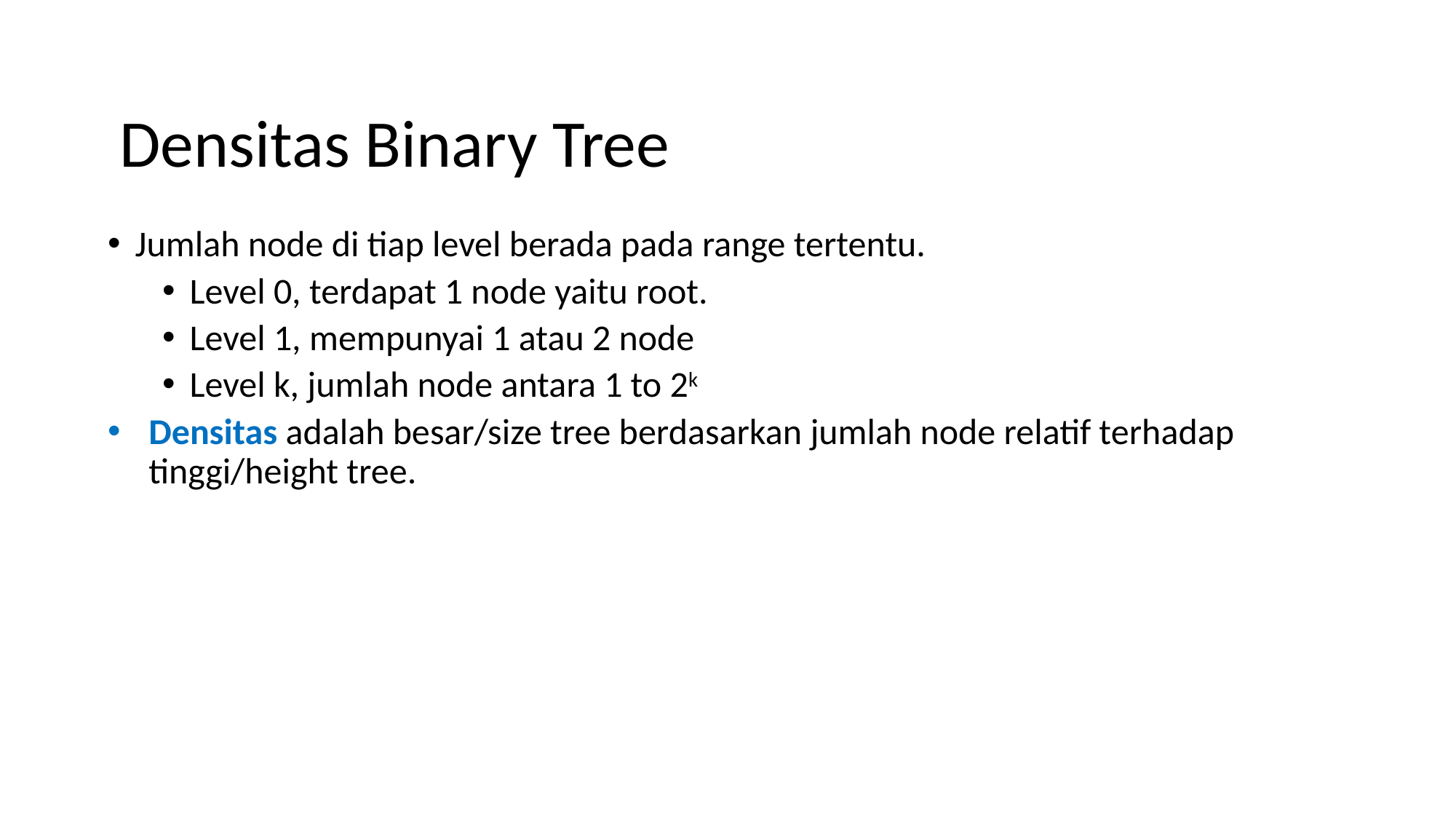

# Densitas Binary Tree
Jumlah node di tiap level berada pada range tertentu.
Level 0, terdapat 1 node yaitu root.
Level 1, mempunyai 1 atau 2 node
Level k, jumlah node antara 1 to 2k
Densitas adalah besar/size tree berdasarkan jumlah node relatif terhadap tinggi/height tree.